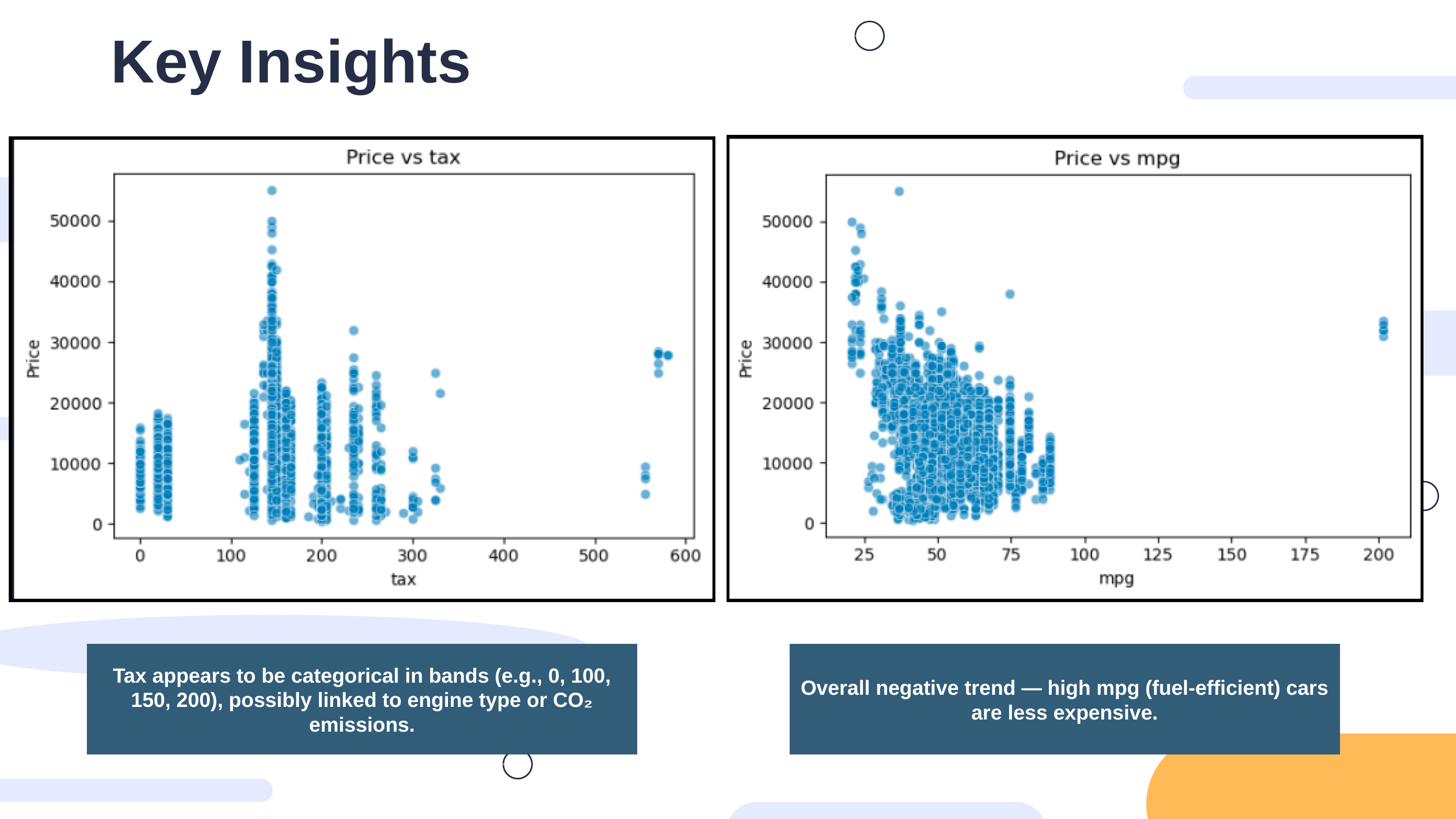

Key Insights

Tax appears to be categorical in bands (e.g., 0, 100, 150, 200), possibly linked to engine type or CO₂ emissions.

Overall negative trend — high mpg (fuel-efficient) cars are less expensive.